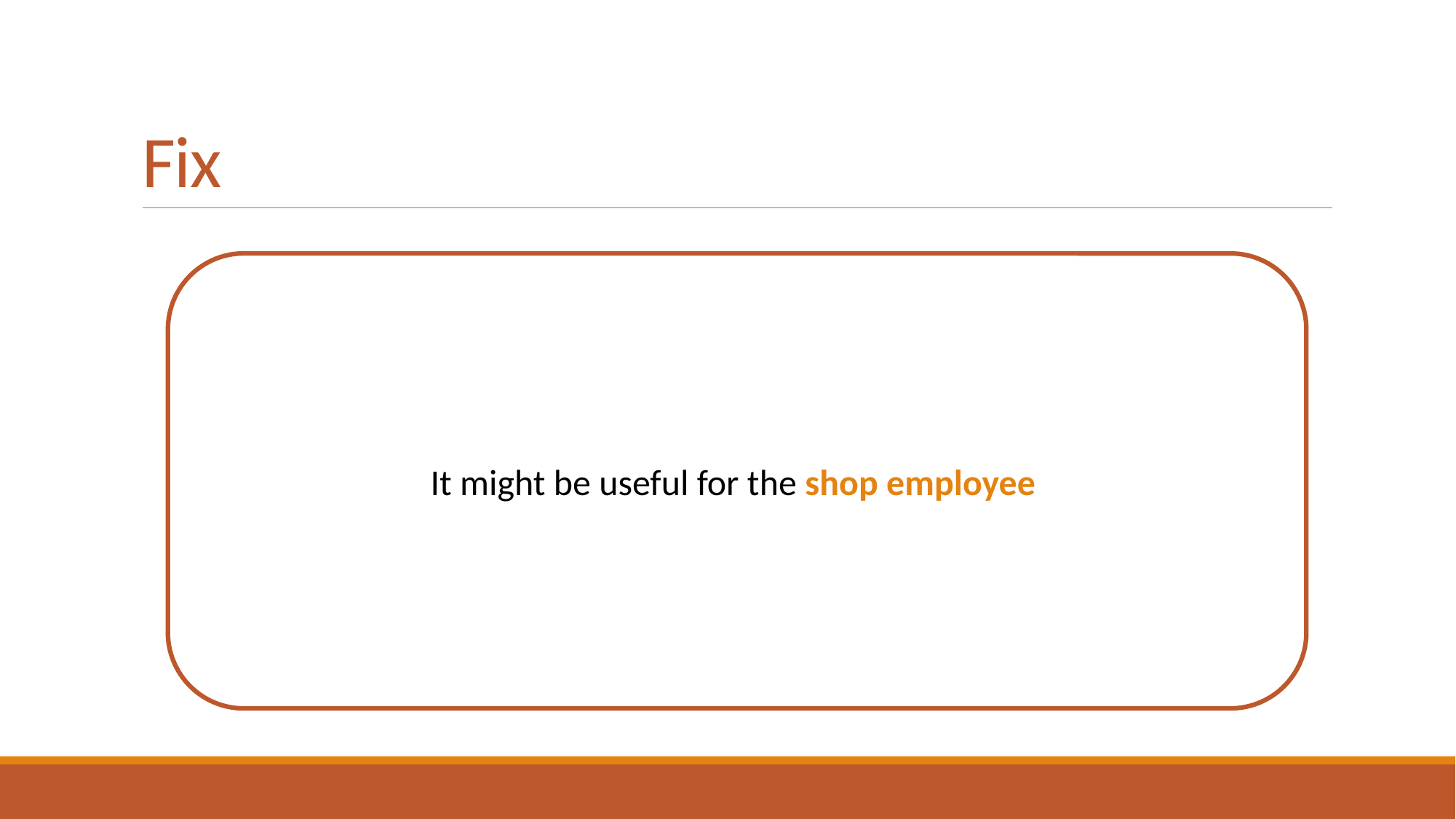

# Fix
It might be useful for the shop employee